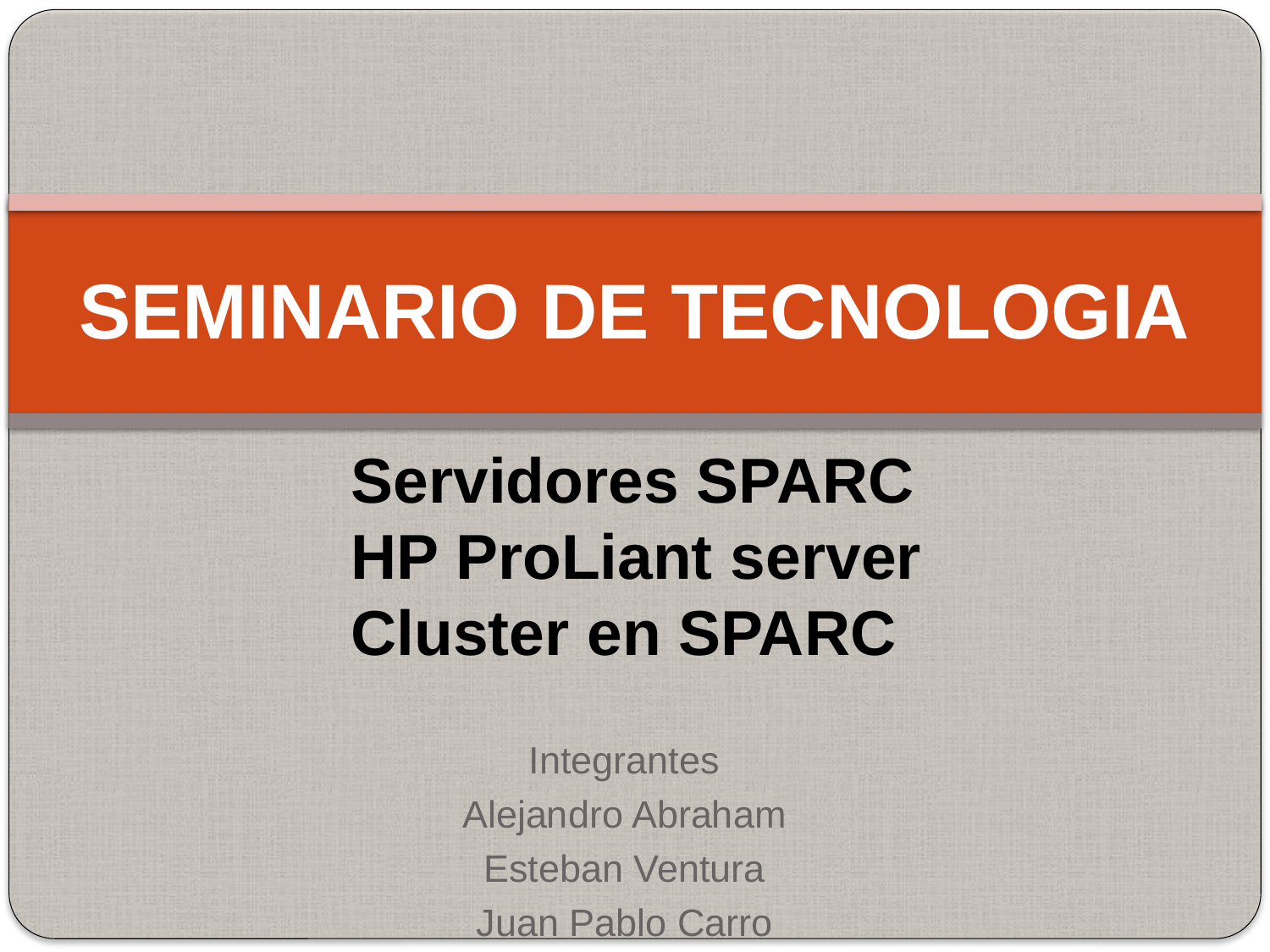

# SEMINARIO DE TECNOLOGIA
Servidores SPARC
HP ProLiant server
Cluster en SPARC
Integrantes
Alejandro Abraham
Esteban Ventura
Juan Pablo Carro